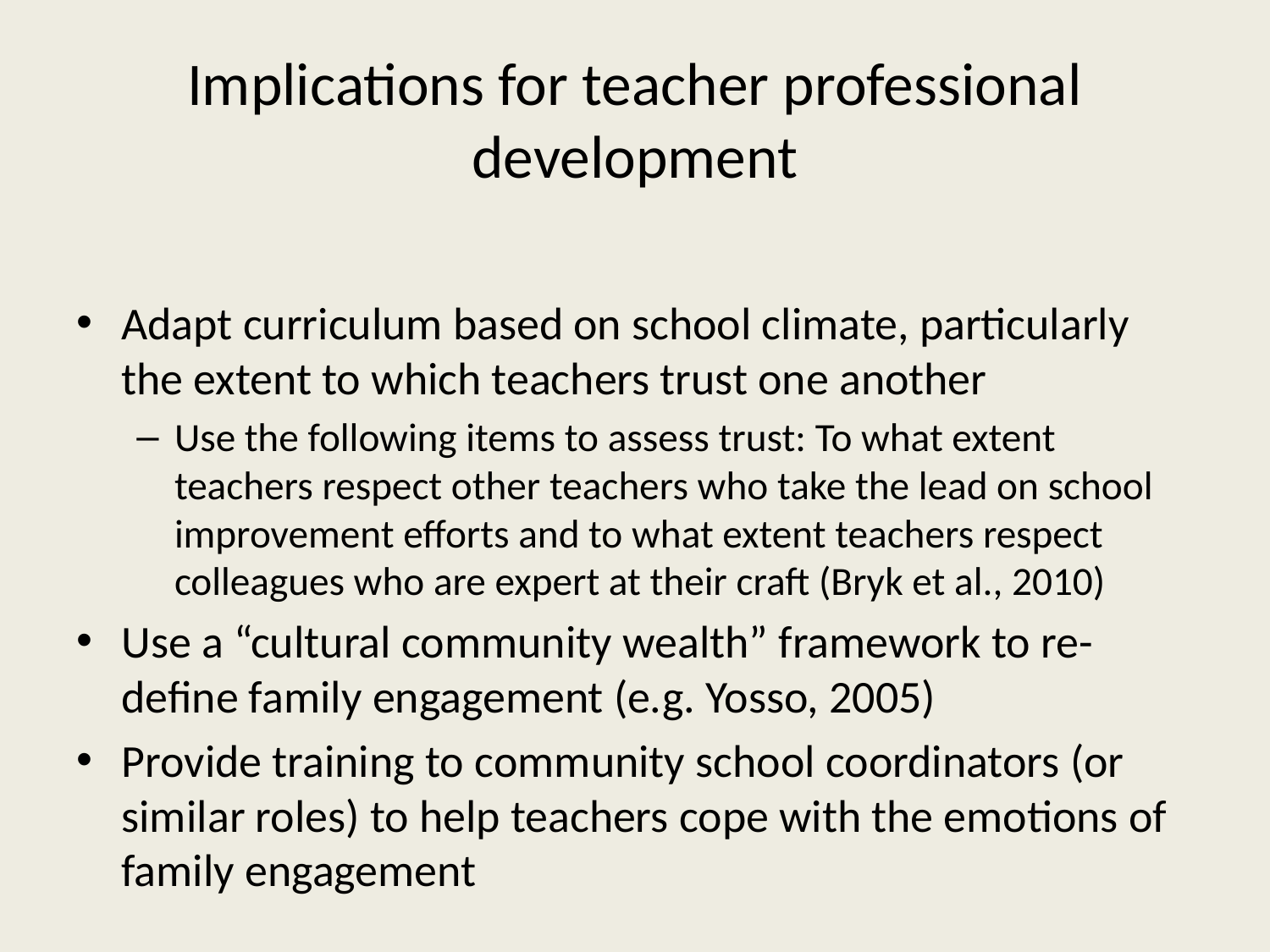

# Implications for teacher professional development
Adapt curriculum based on school climate, particularly the extent to which teachers trust one another
Use the following items to assess trust: To what extent teachers respect other teachers who take the lead on school improvement efforts and to what extent teachers respect colleagues who are expert at their craft (Bryk et al., 2010)
Use a “cultural community wealth” framework to re-define family engagement (e.g. Yosso, 2005)
Provide training to community school coordinators (or similar roles) to help teachers cope with the emotions of family engagement